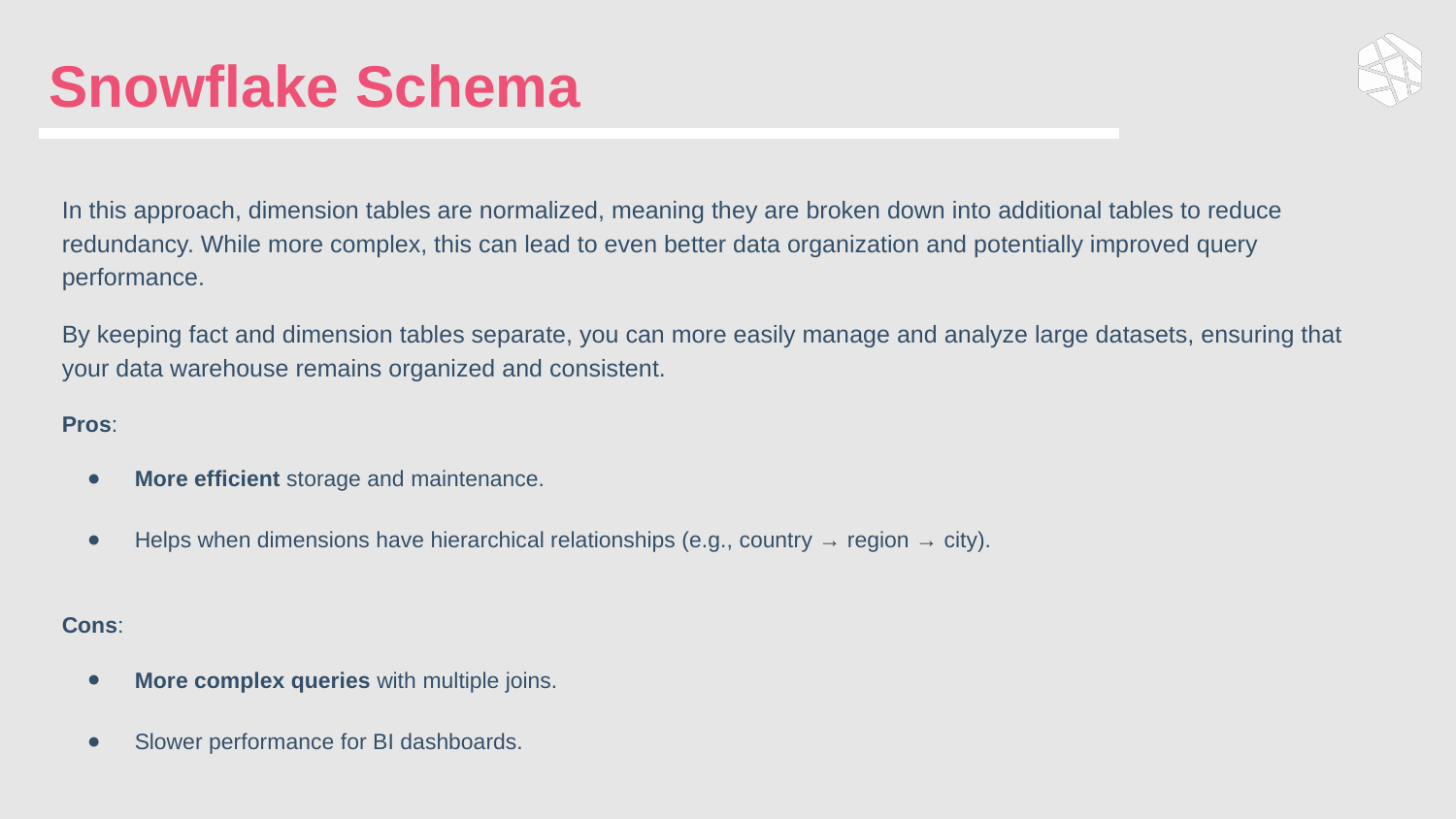

# Snowflake Schema
In this approach, dimension tables are normalized, meaning they are broken down into additional tables to reduce redundancy. While more complex, this can lead to even better data organization and potentially improved query performance.
By keeping fact and dimension tables separate, you can more easily manage and analyze large datasets, ensuring that your data warehouse remains organized and consistent.
Pros:
More efficient storage and maintenance.
Helps when dimensions have hierarchical relationships (e.g., country → region → city).
Cons:
More complex queries with multiple joins.
Slower performance for BI dashboards.